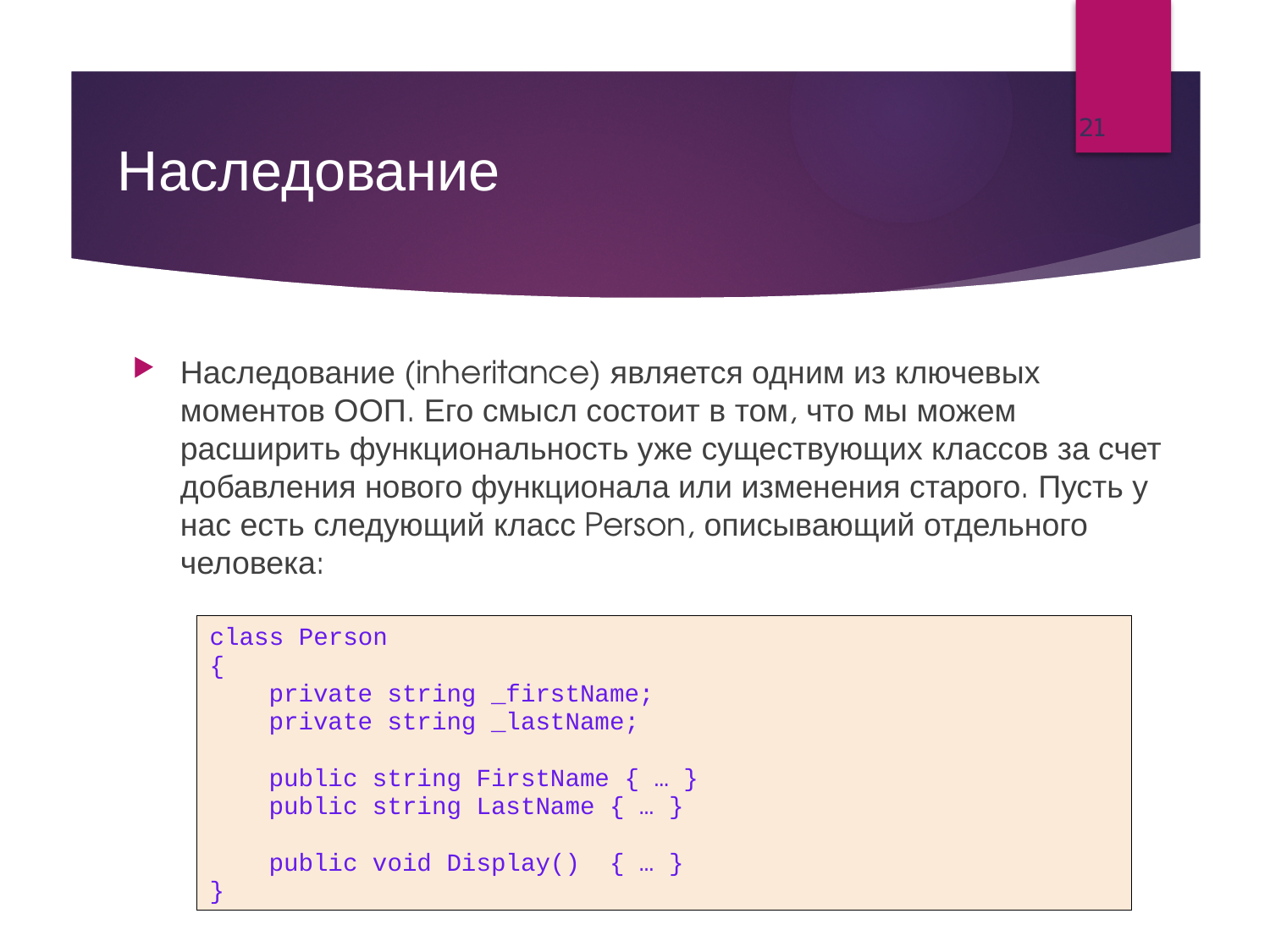

21
# Наследование
Наследование (inheritance) является одним из ключевых моментов ООП. Его смысл состоит в том, что мы можем расширить функциональность уже существующих классов за счет добавления нового функционала или изменения старого. Пусть у нас есть следующий класс Person, описывающий отдельного человека:
class Person
{
    private string _firstName;
    private string _lastName;

    public string FirstName { … }
    public string LastName { … }

    public void Display()  { … }
}